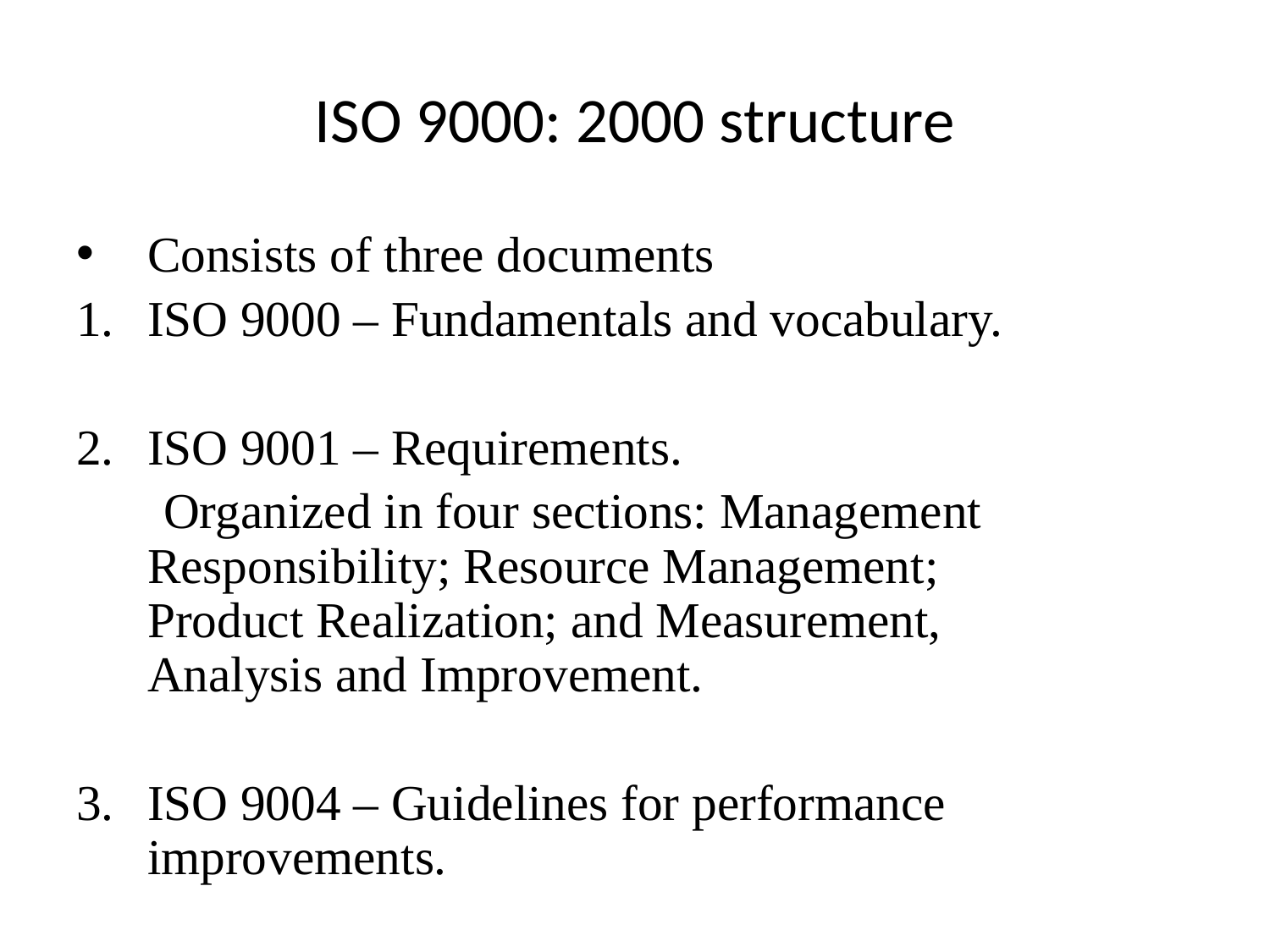

# ISO 9000: 2000 structure
Consists of three documents
ISO 9000 – Fundamentals and vocabulary.

ISO 9001 – Requirements.
       Organized in four sections: Management Responsibility; Resource Management; Product Realization; and Measurement, Analysis and Improvement.

ISO 9004 – Guidelines for performance improvements.
4